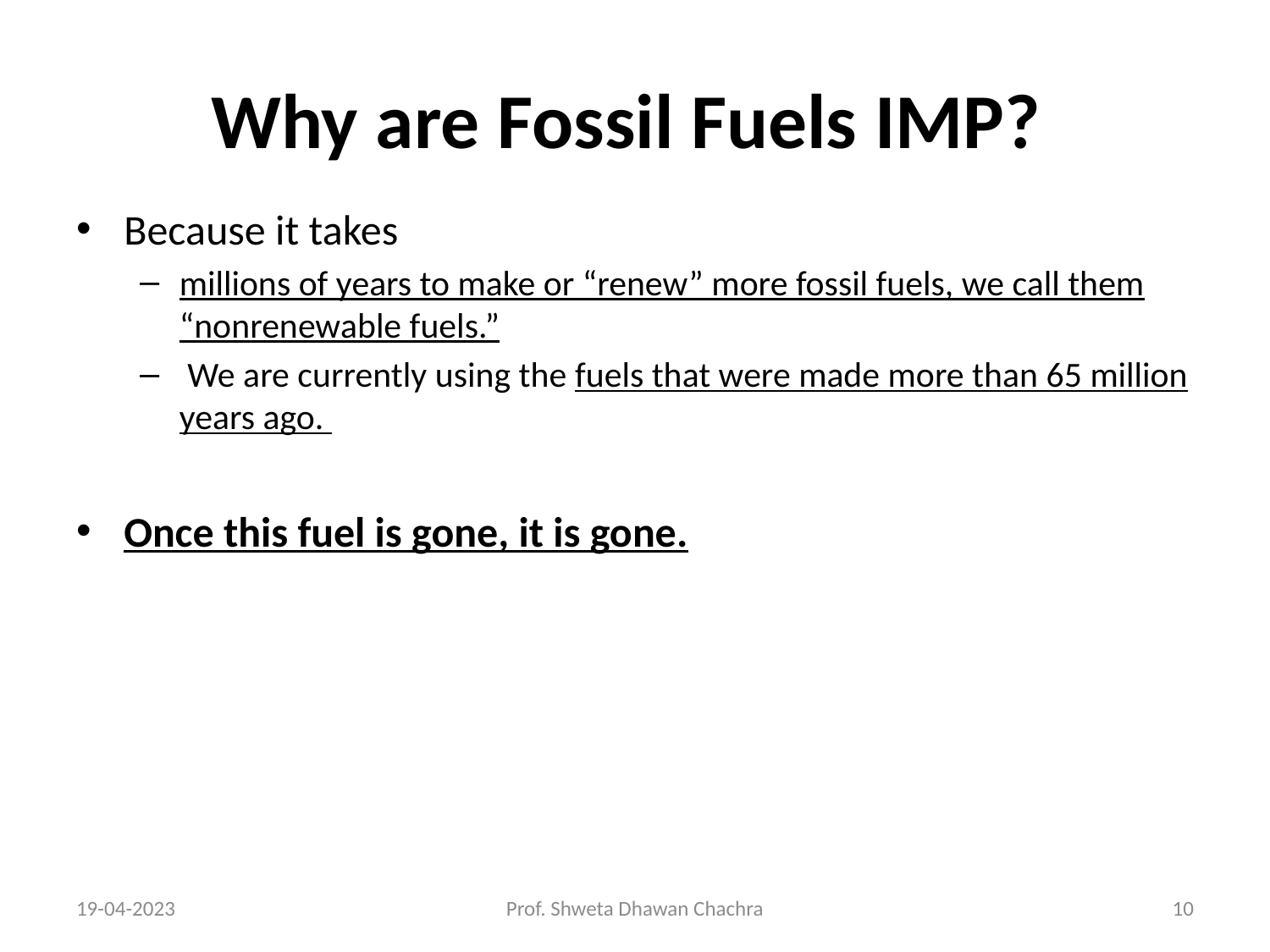

# Why are Fossil Fuels IMP?
Because it takes
millions of years to make or “renew” more fossil fuels, we call them “nonrenewable fuels.”
 We are currently using the fuels that were made more than 65 million years ago.

Once this fuel is gone, it is gone.

19-04-2023
Prof. Shweta Dhawan Chachra
10